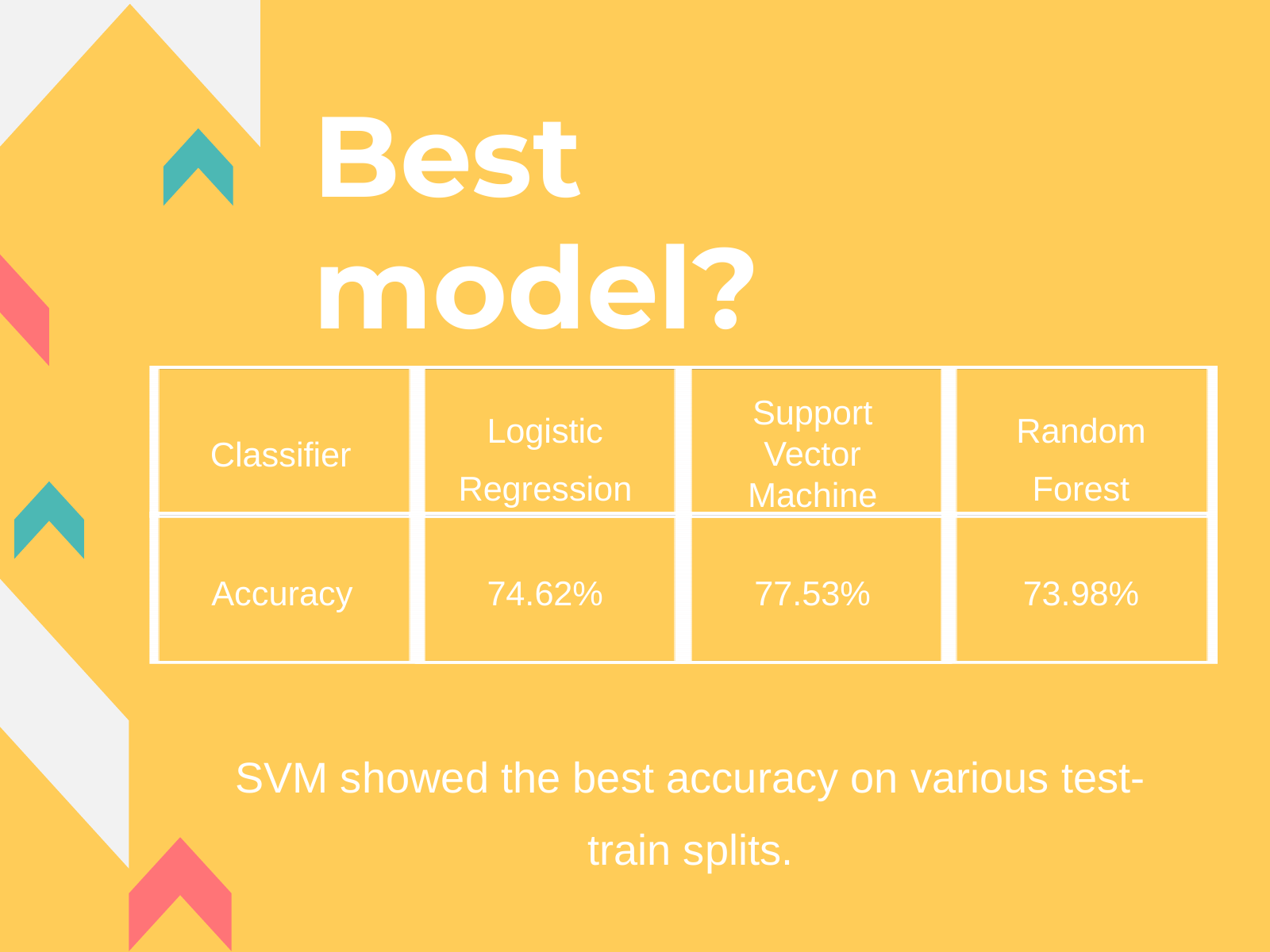

Best model?

Support Vector Machine
Logistic
Regression
Random Forest
Classifier

Accuracy
74.62%
77.53%
73.98%

SVM showed the best accuracy on various test-train splits.